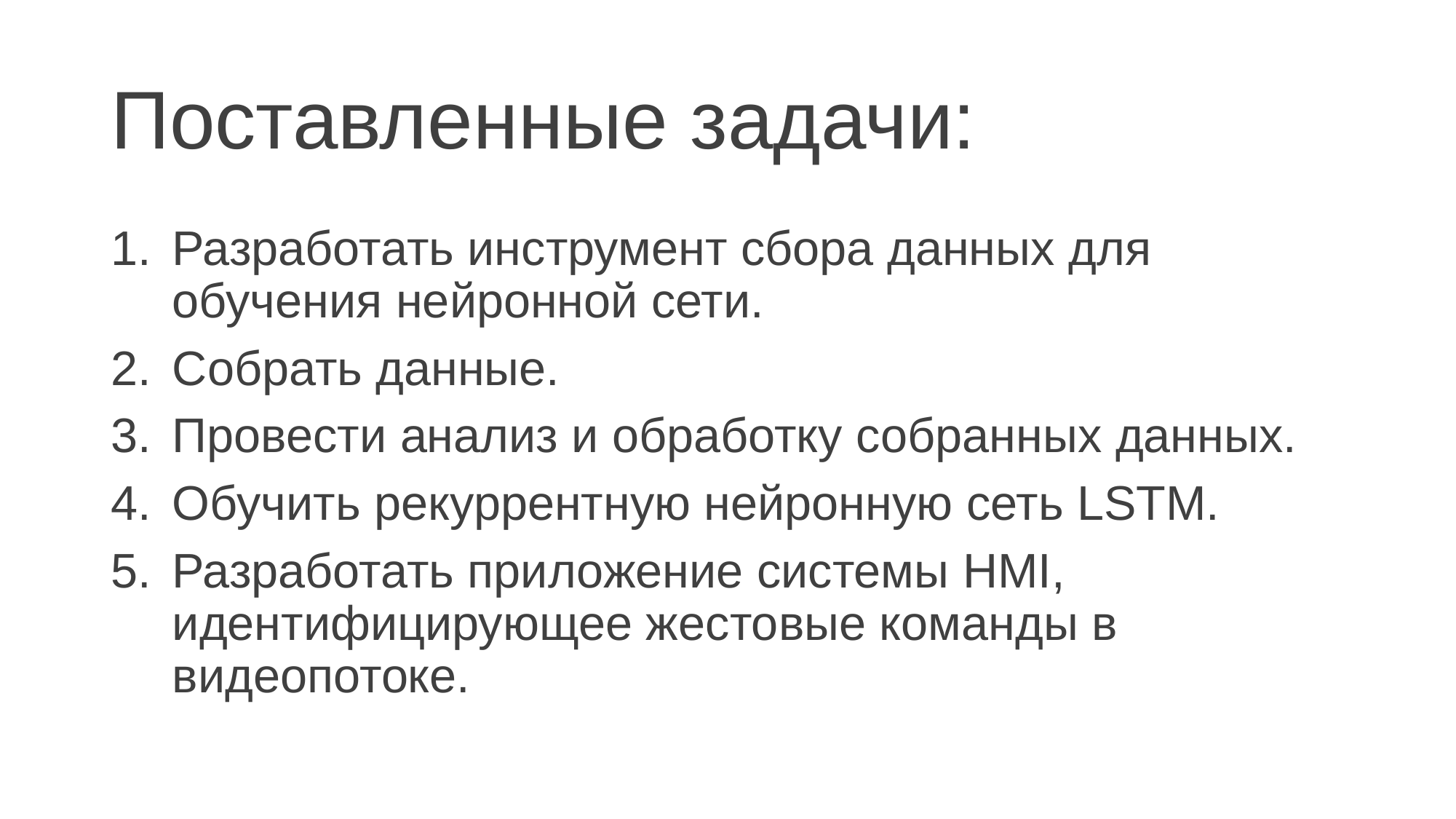

# Поставленные задачи:
Разработать инструмент сбора данных для обучения нейронной сети.
Собрать данные.
Провести анализ и обработку собранных данных.
Обучить рекуррентную нейронную сеть LSTM.
Разработать приложение системы HMI, идентифицирующее жестовые команды в видеопотоке.